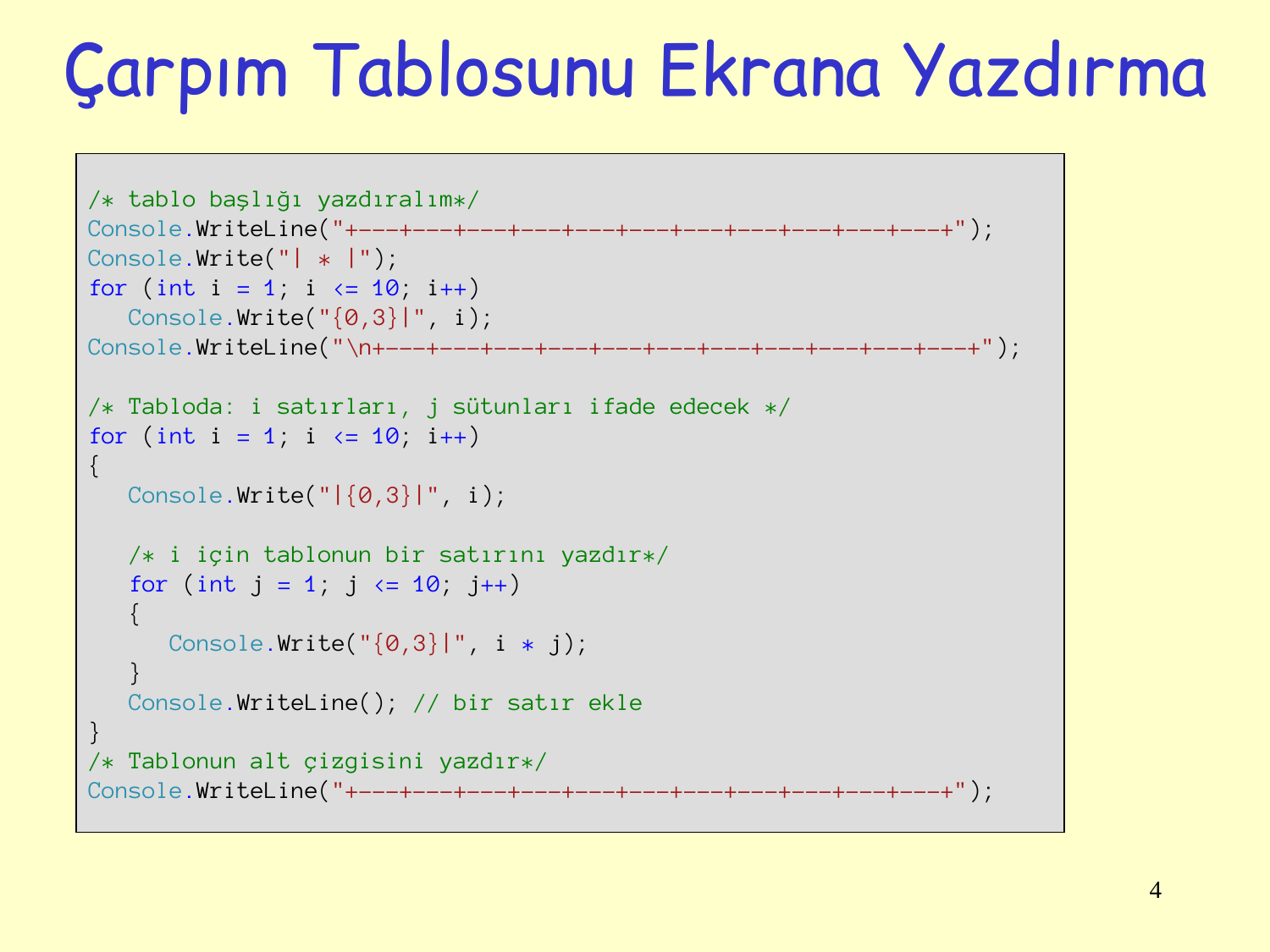

# Çarpım Tablosunu Ekrana Yazdırma
/* tablo başlığı yazdıralım*/
Console.WriteLine("+---+---+---+---+---+---+---+---+---+---+---+");
Console.Write("| * |");
for (int i = 1; i <= 10; i++)
   Console.Write("{0,3}|", i);
Console.WriteLine("\n+---+---+---+---+---+---+---+---+---+---+---+");

/* Tabloda: i satırları, j sütunları ifade edecek */
for (int i = 1; i <= 10; i++)
{
   Console.Write("|{0,3}|", i);

   /* i için tablonun bir satırını yazdır*/
   for (int j = 1; j <= 10; j++)
   {
      Console.Write("{0,3}|", i * j);
   }
   Console.WriteLine(); // bir satır ekle
}
/* Tablonun alt çizgisini yazdır*/
Console.WriteLine("+---+---+---+---+---+---+---+---+---+---+---+");
4